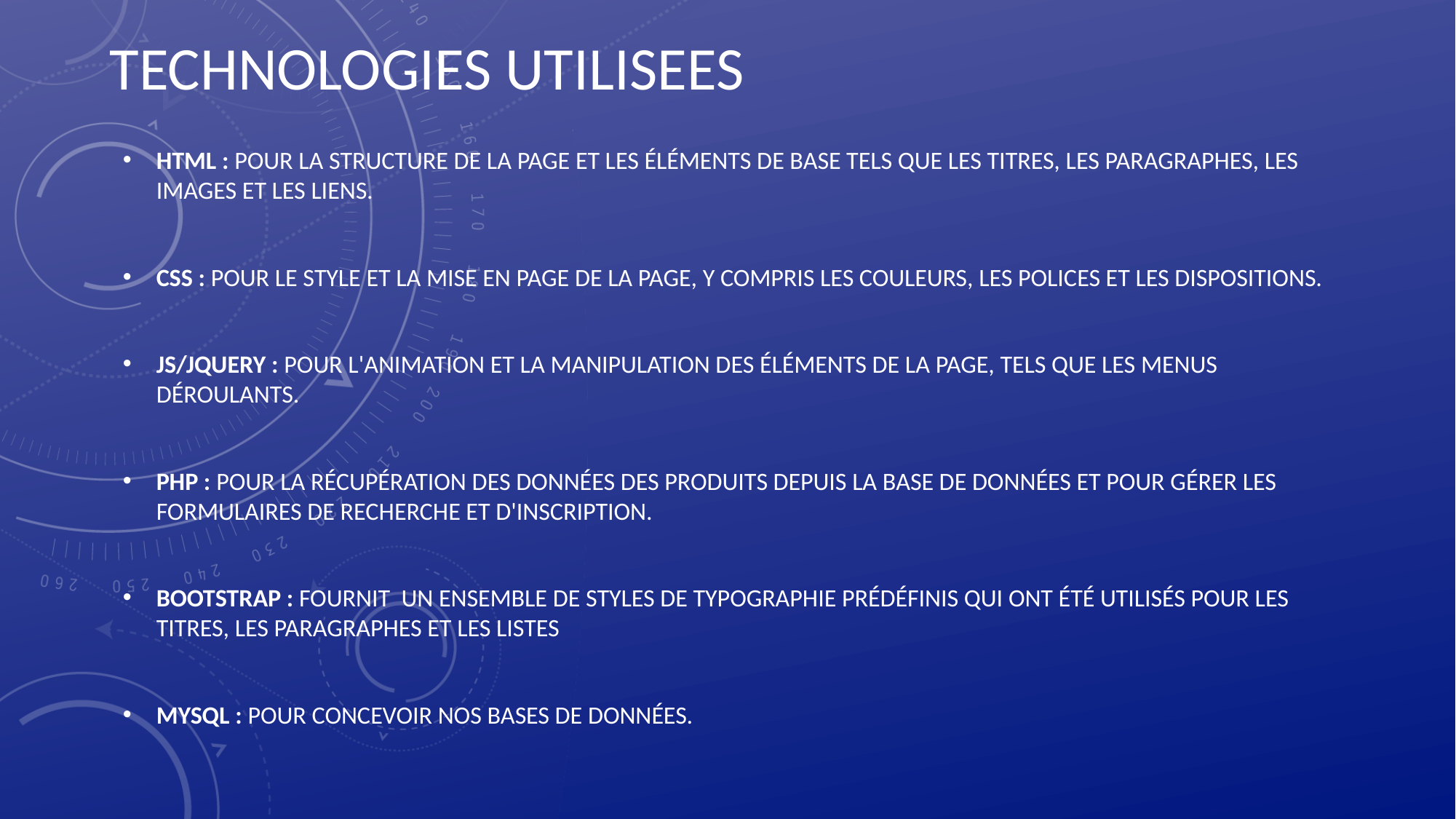

TECHNOLOGIES UTILISEES
HTML : pour la structure de la page et les éléments de base tels que les titres, les paragraphes, les images et les liens.

CSS : pour le style et la mise en page de la page, y compris les couleurs, les polices et les dispositions.

JS/JQuery : pour l'animation et la manipulation des éléments de la page, tels que les menus déroulants.

PHP : pour la récupération des données des produits depuis la base de données et pour gérer les formulaires de recherche et d'inscription.

BootsTrap : fournit  un ensemble de styles de typographie prédéfinis qui ont été utilisés pour les titres, les paragraphes et les listes

Mysql : pour concevoir nos bases de données.

#